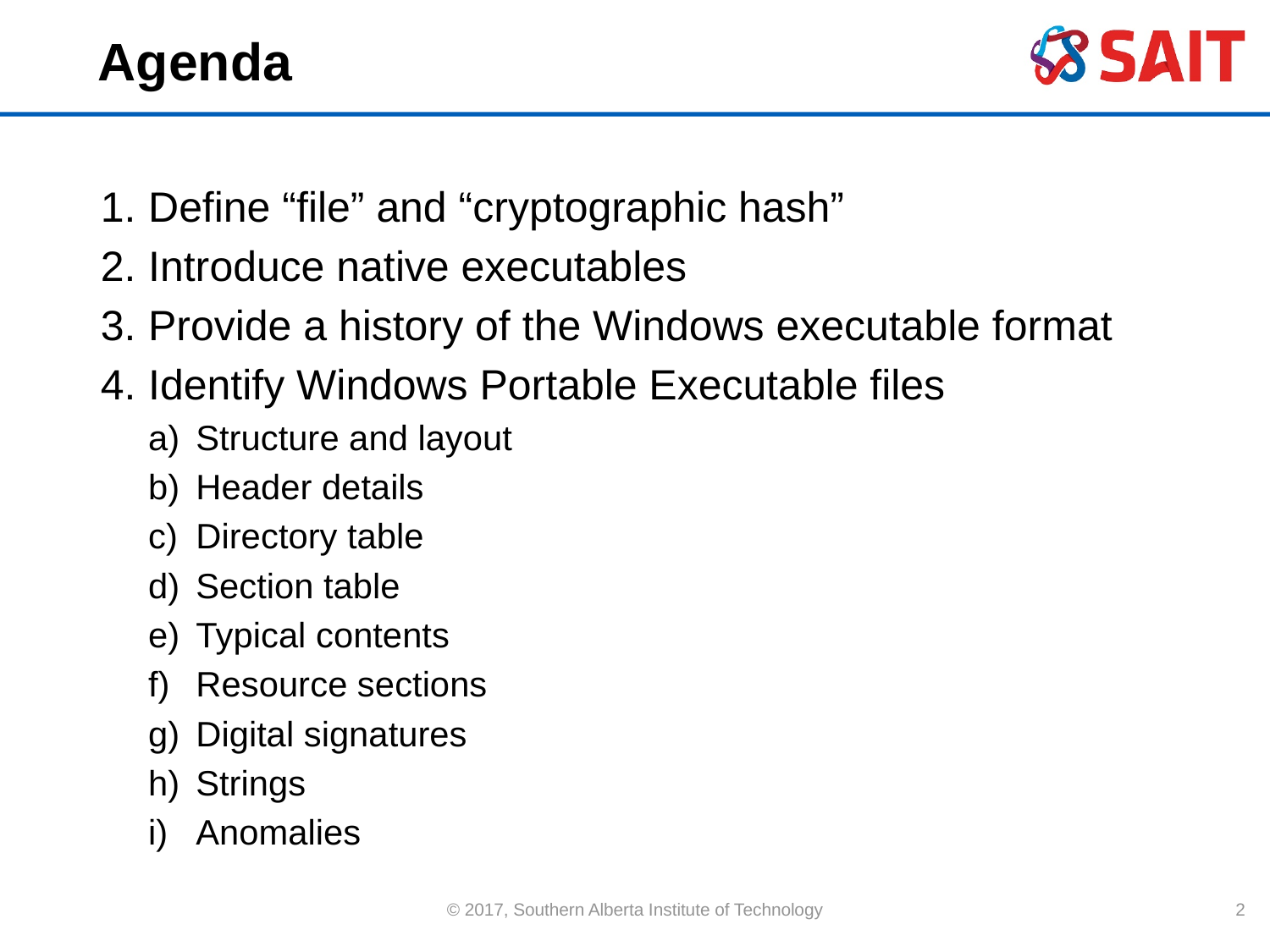

# Agenda
Define “file” and “cryptographic hash”
Introduce native executables
Provide a history of the Windows executable format
Identify Windows Portable Executable files
Structure and layout
Header details
Directory table
Section table
Typical contents
Resource sections
Digital signatures
Strings
Anomalies